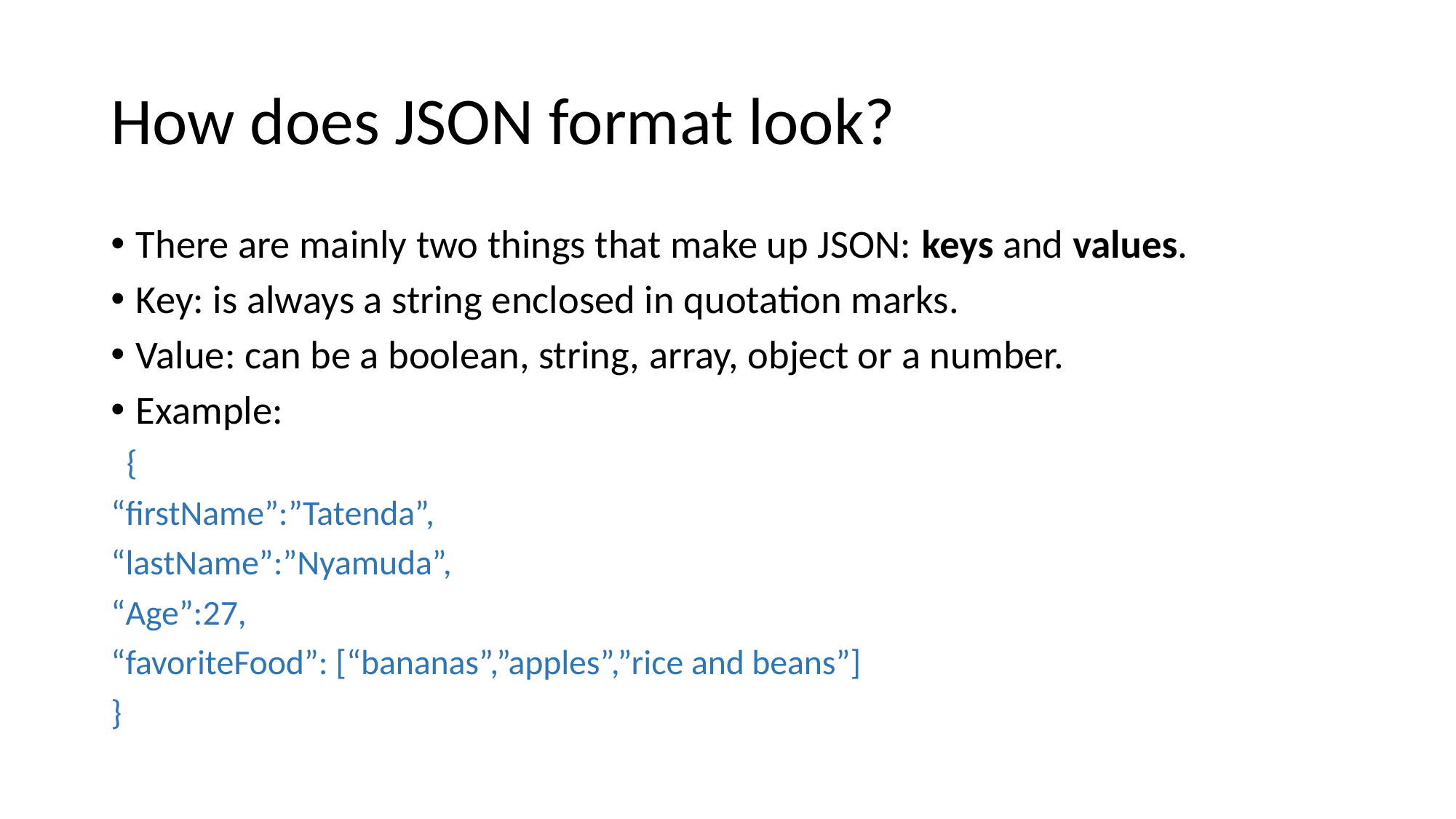

# How does JSON format look?
There are mainly two things that make up JSON: keys and values.
Key: is always a string enclosed in quotation marks.
Value: can be a boolean, string, array, object or a number.
Example:
  {
“firstName”:”Tatenda”,
“lastName”:”Nyamuda”,
“Age”:27,
“favoriteFood”: [“bananas”,”apples”,”rice and beans”]
}